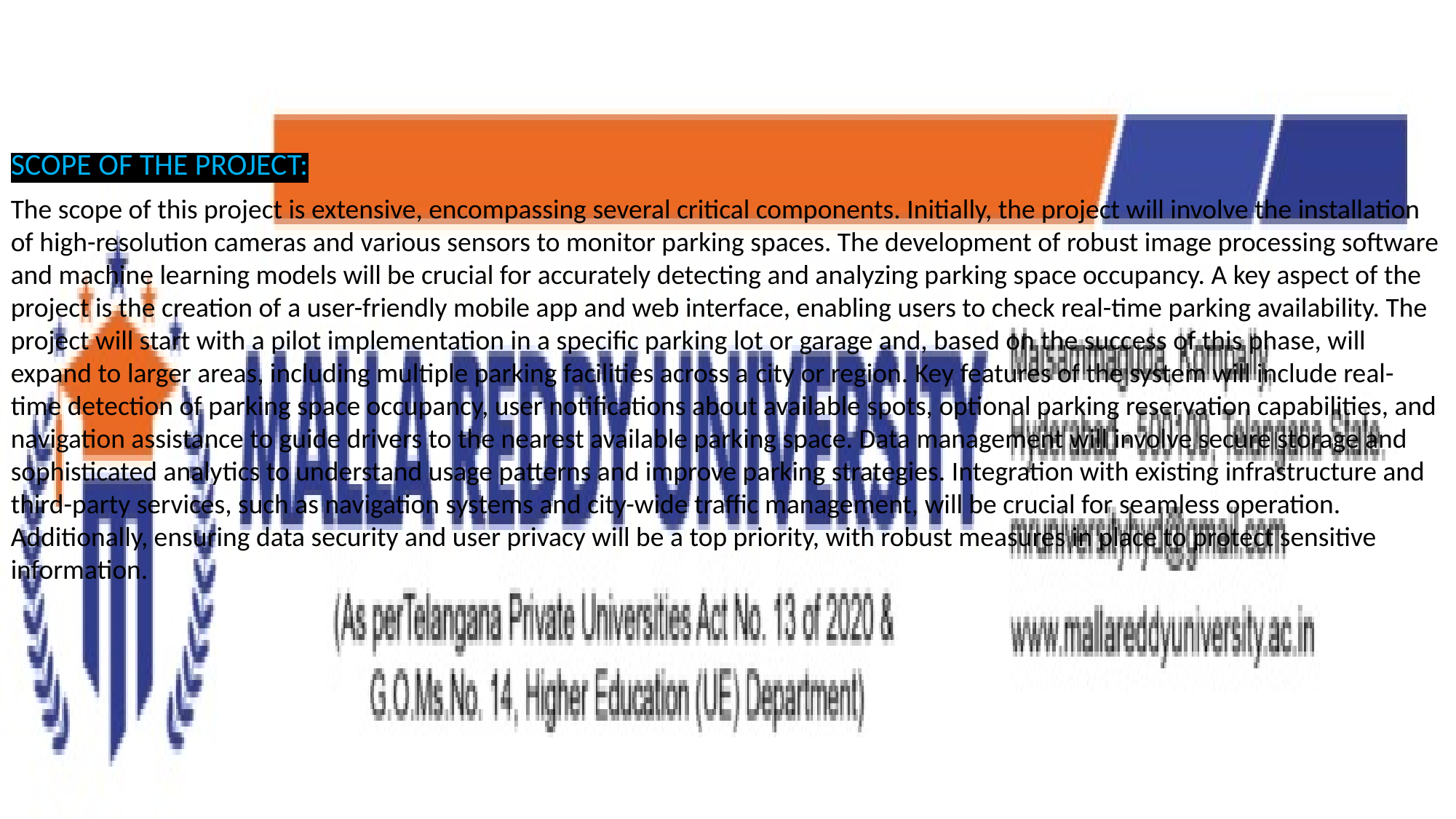

SCOPE OF THE PROJECT:
The scope of this project is extensive, encompassing several critical components. Initially, the project will involve the installation of high-resolution cameras and various sensors to monitor parking spaces. The development of robust image processing software and machine learning models will be crucial for accurately detecting and analyzing parking space occupancy. A key aspect of the project is the creation of a user-friendly mobile app and web interface, enabling users to check real-time parking availability. The project will start with a pilot implementation in a specific parking lot or garage and, based on the success of this phase, will expand to larger areas, including multiple parking facilities across a city or region. Key features of the system will include real-time detection of parking space occupancy, user notifications about available spots, optional parking reservation capabilities, and navigation assistance to guide drivers to the nearest available parking space. Data management will involve secure storage and sophisticated analytics to understand usage patterns and improve parking strategies. Integration with existing infrastructure and third-party services, such as navigation systems and city-wide traffic management, will be crucial for seamless operation. Additionally, ensuring data security and user privacy will be a top priority, with robust measures in place to protect sensitive information.